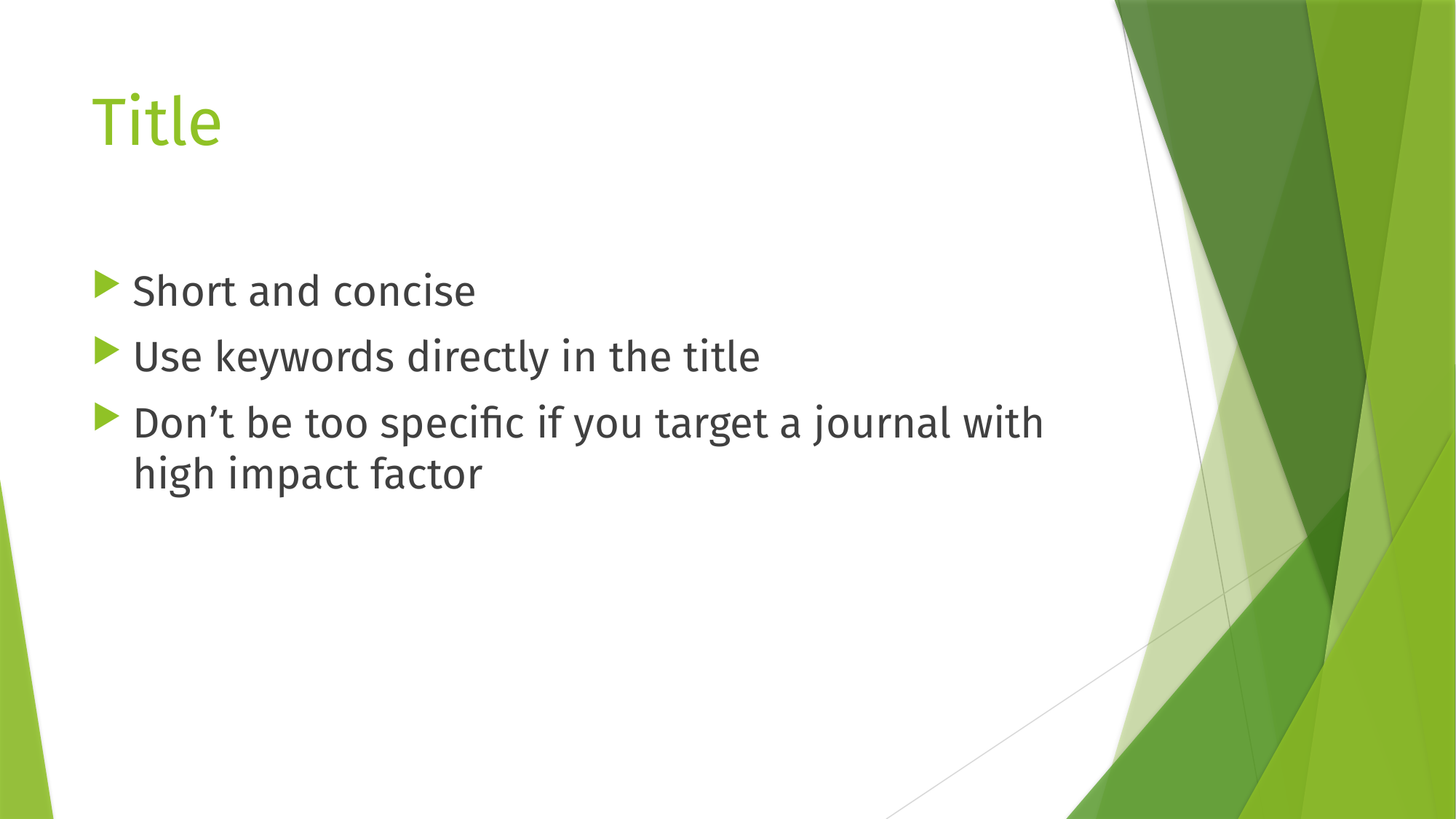

# Title
Short and concise
Use keywords directly in the title
Don’t be too specific if you target a journal with high impact factor